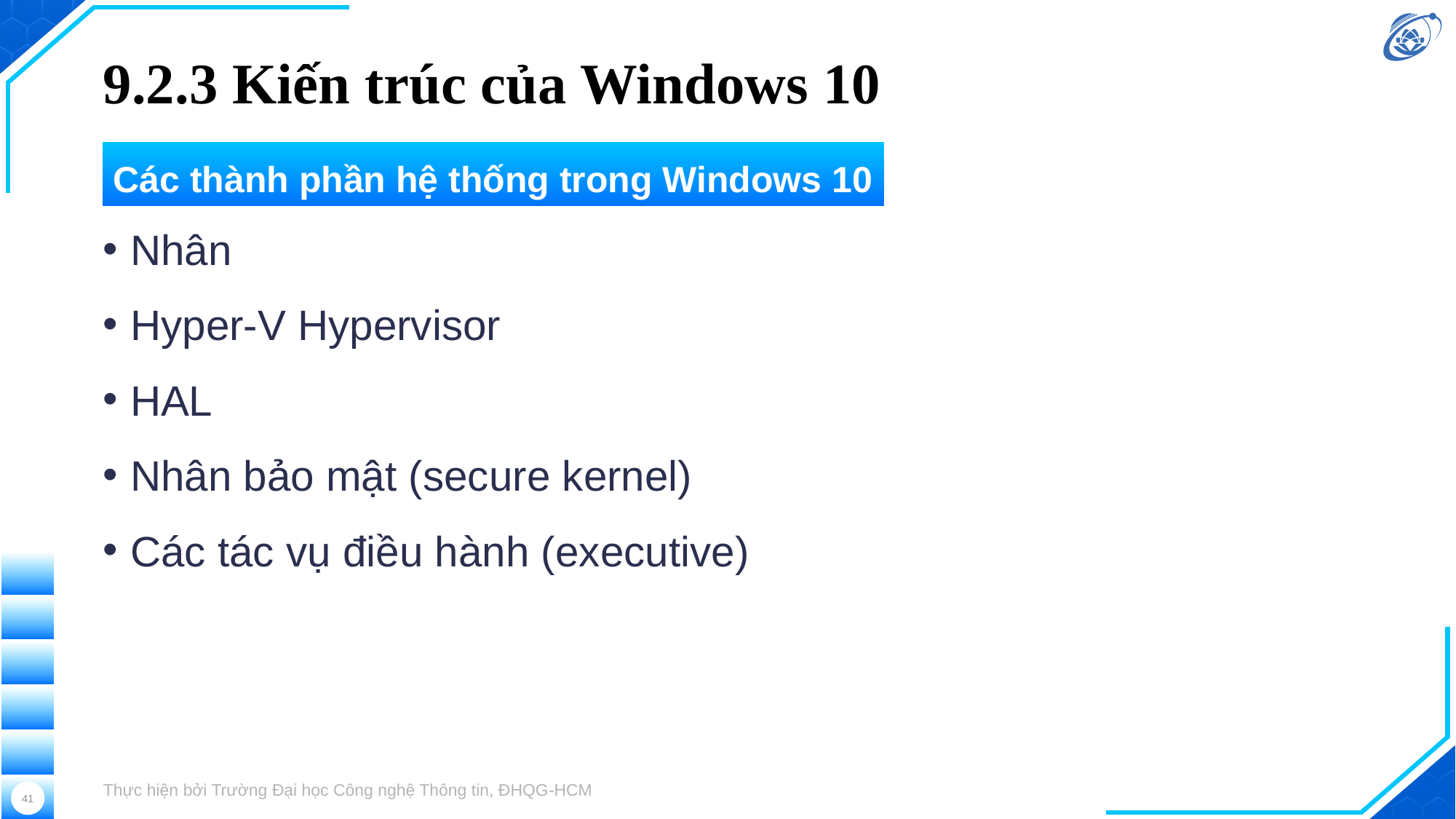

# 9.2.3 Kiến trúc của Windows 10
Các thành phần hệ thống trong Windows 10
Nhân
Hyper-V Hypervisor
HAL
Nhân bảo mật (secure kernel)
Các tác vụ điều hành (executive)
Thực hiện bởi Trường Đại học Công nghệ Thông tin, ĐHQG-HCM
41